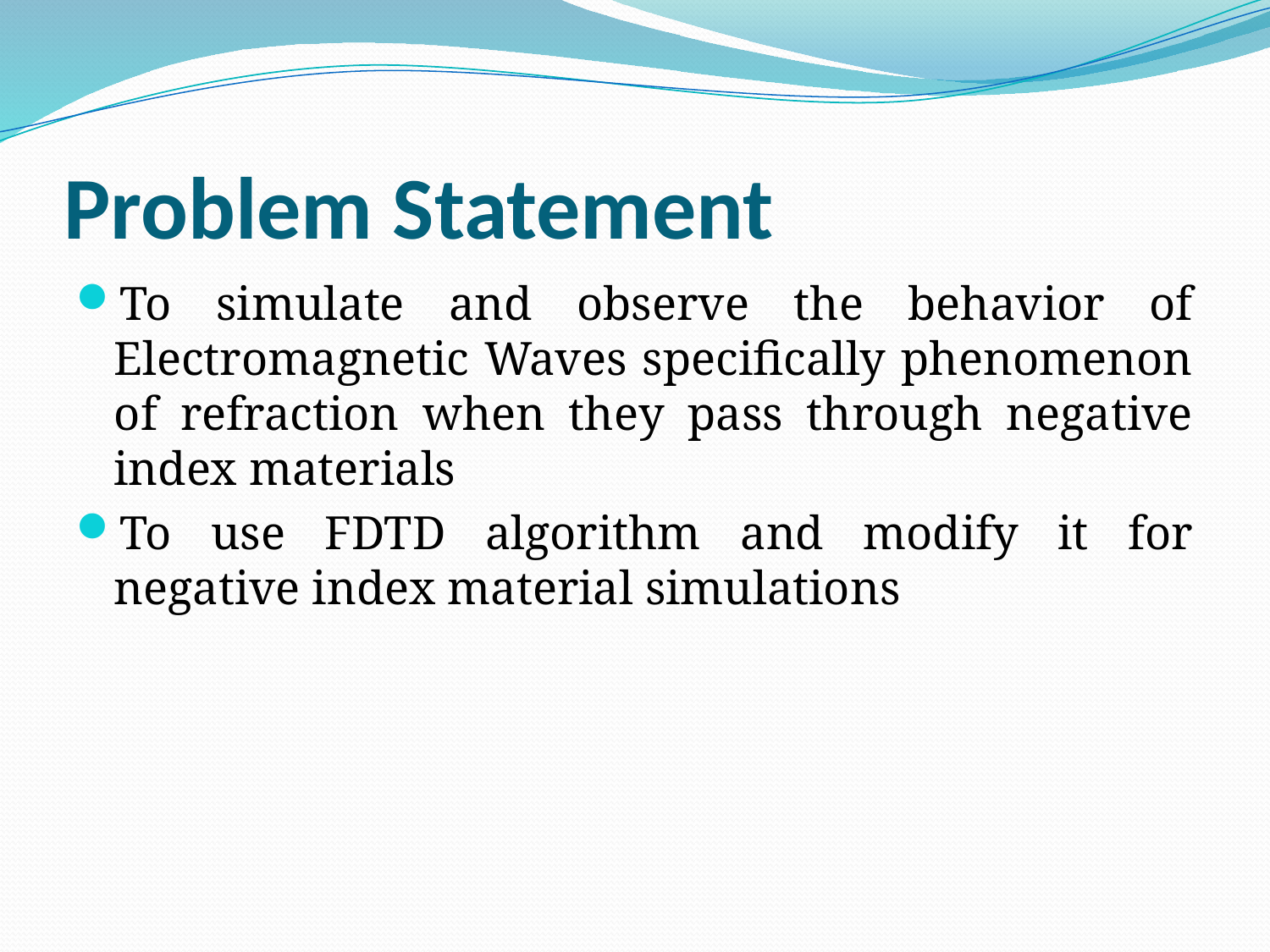

# Problem Statement
To simulate and observe the behavior of Electromagnetic Waves specifically phenomenon of refraction when they pass through negative index materials
To use FDTD algorithm and modify it for negative index material simulations